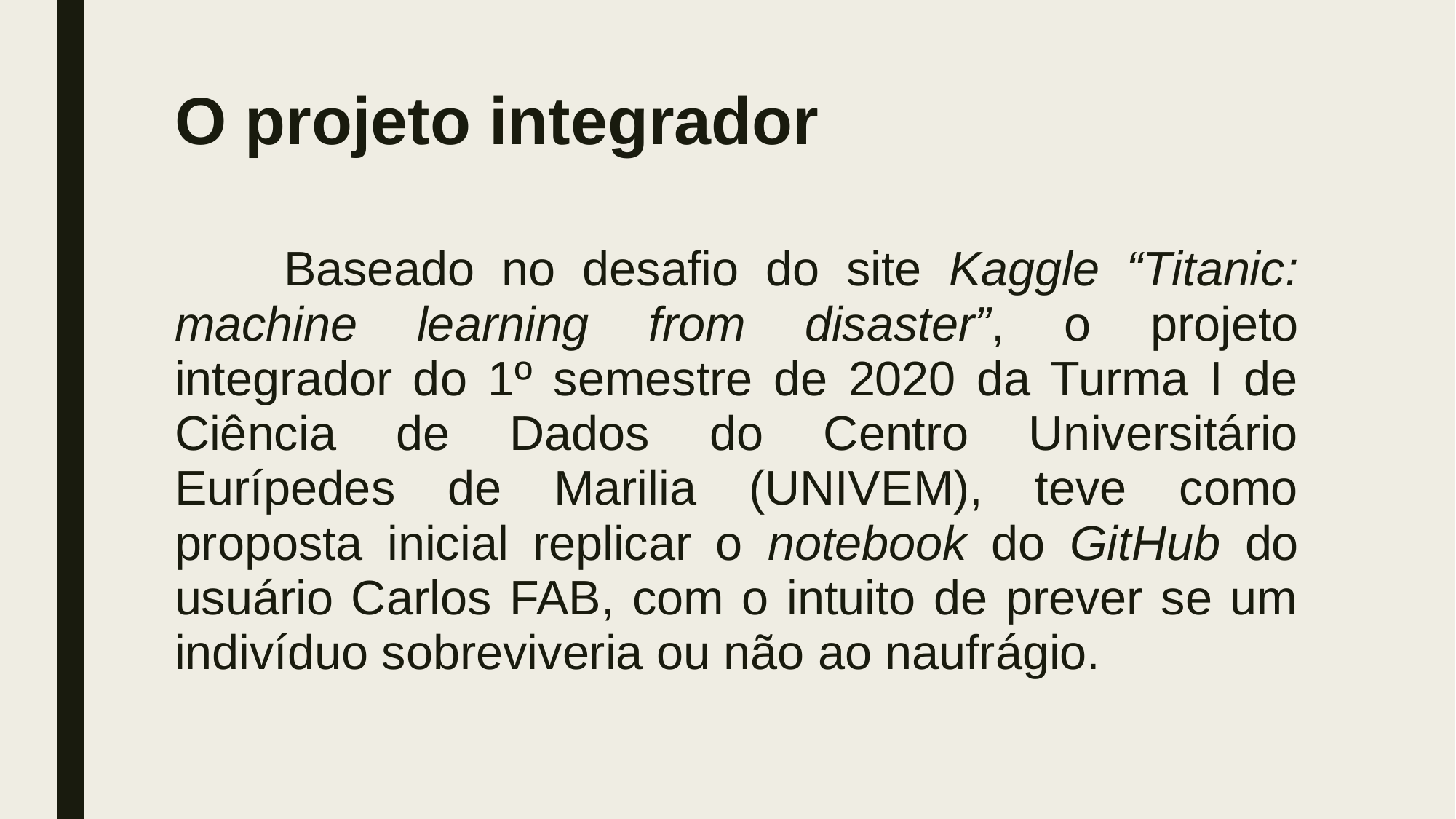

# O projeto integrador
	Baseado no desafio do site Kaggle “Titanic: machine learning from disaster”, o projeto integrador do 1º semestre de 2020 da Turma I de Ciência de Dados do Centro Universitário Eurípedes de Marilia (UNIVEM), teve como proposta inicial replicar o notebook do GitHub do usuário Carlos FAB, com o intuito de prever se um indivíduo sobreviveria ou não ao naufrágio.